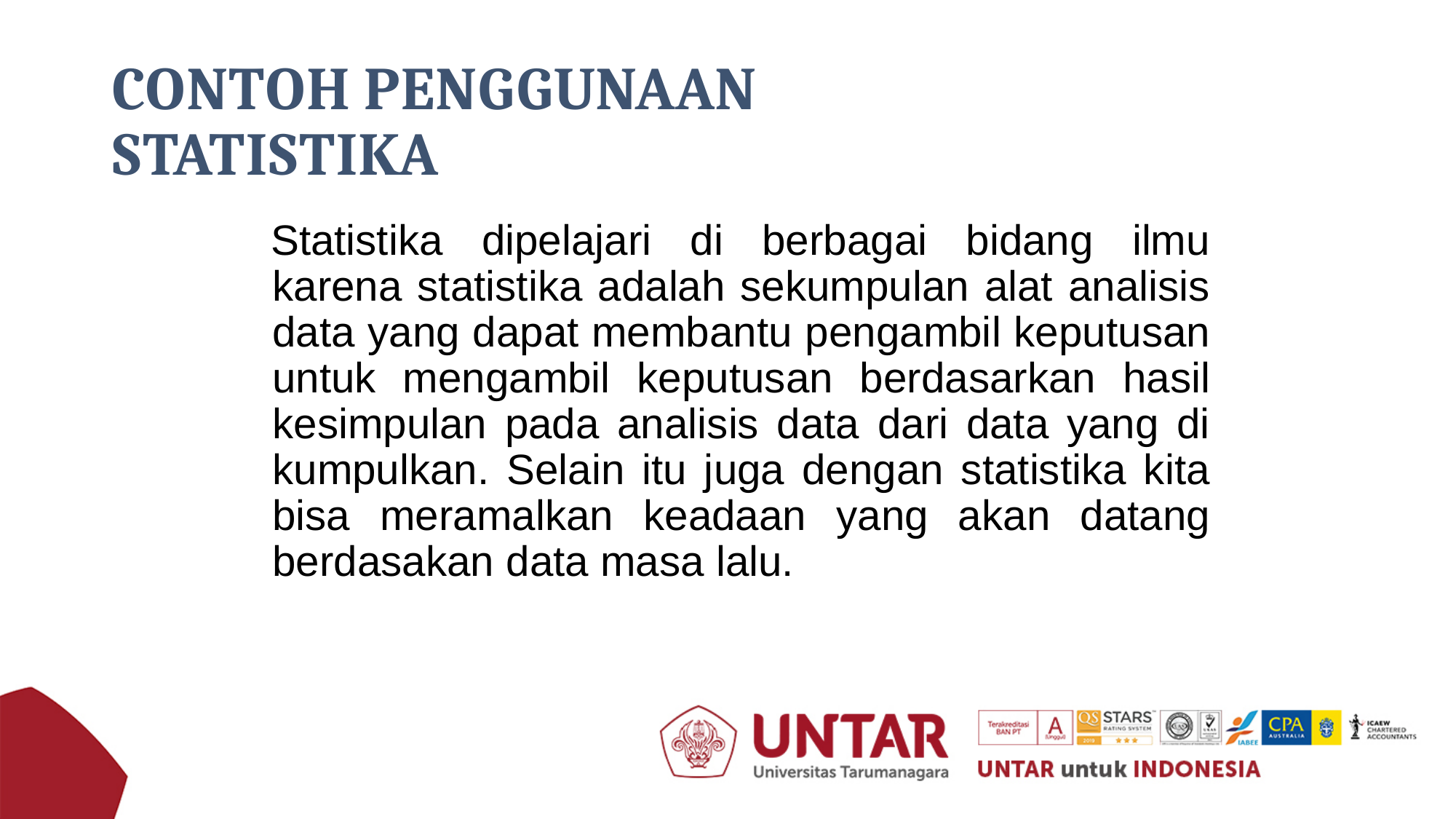

# CONTOH PENGGUNAAN STATISTIKA
Statistika dipelajari di berbagai bidang ilmu karena statistika adalah sekumpulan alat analisis data yang dapat membantu pengambil keputusan untuk mengambil keputusan berdasarkan hasil kesimpulan pada analisis data dari data yang di kumpulkan. Selain itu juga dengan statistika kita bisa meramalkan keadaan yang akan datang berdasakan data masa lalu.